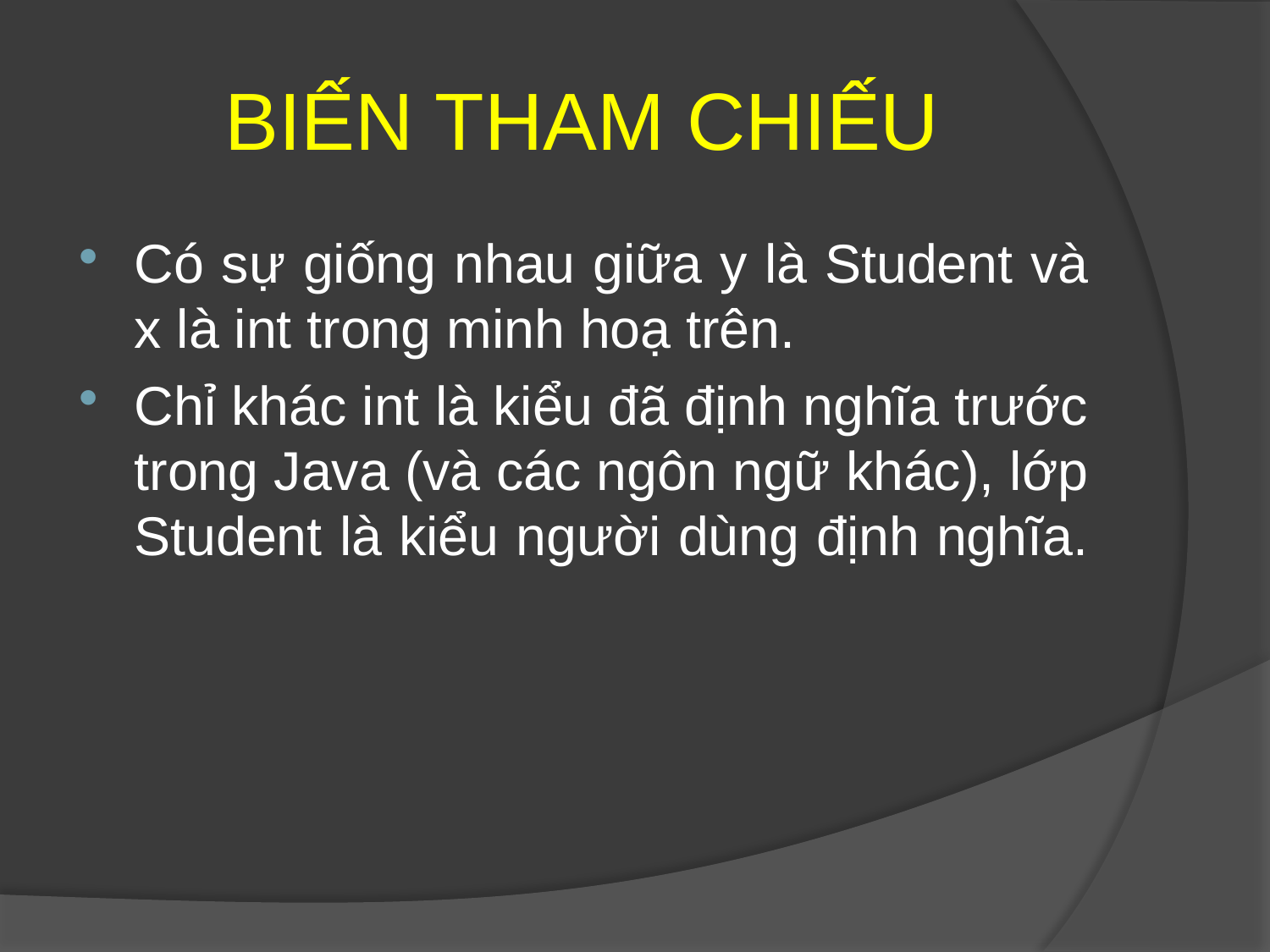

# BIẾN THAM CHIẾU
Có sự giống nhau giữa y là Student và x là int trong minh hoạ trên.
Chỉ khác int là kiểu đã định nghĩa trước trong Java (và các ngôn ngữ khác), lớp Student là kiểu người dùng định nghĩa.